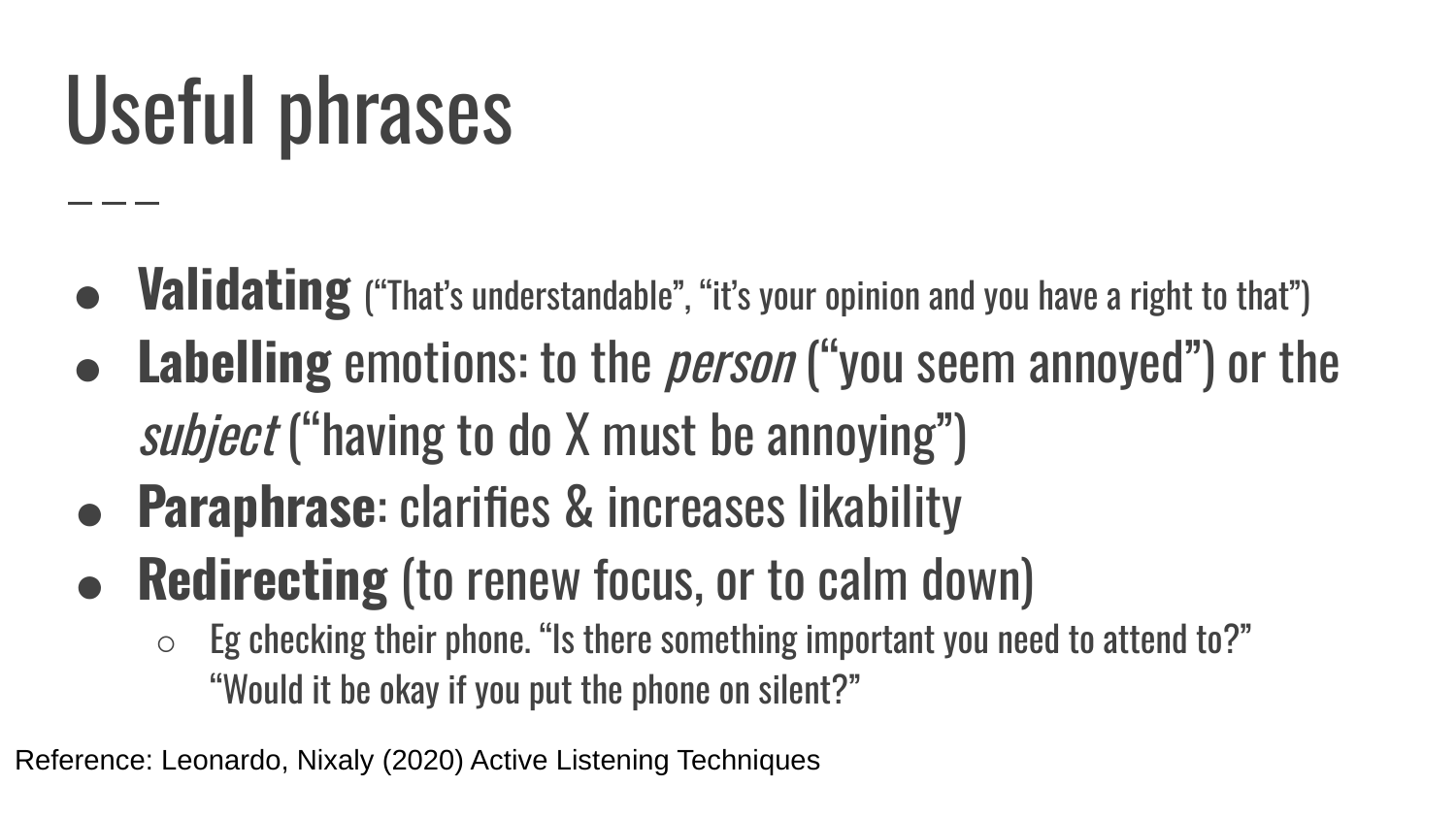

# Useful phrases
Validating (“That’s understandable”, “it’s your opinion and you have a right to that”)
Labelling emotions: to the person (“you seem annoyed”) or the subject (“having to do X must be annoying”)
Paraphrase: clarifies & increases likability
Redirecting (to renew focus, or to calm down)
Eg checking their phone. “Is there something important you need to attend to?”
“Would it be okay if you put the phone on silent?”
Reference: Leonardo, Nixaly (2020) Active Listening Techniques